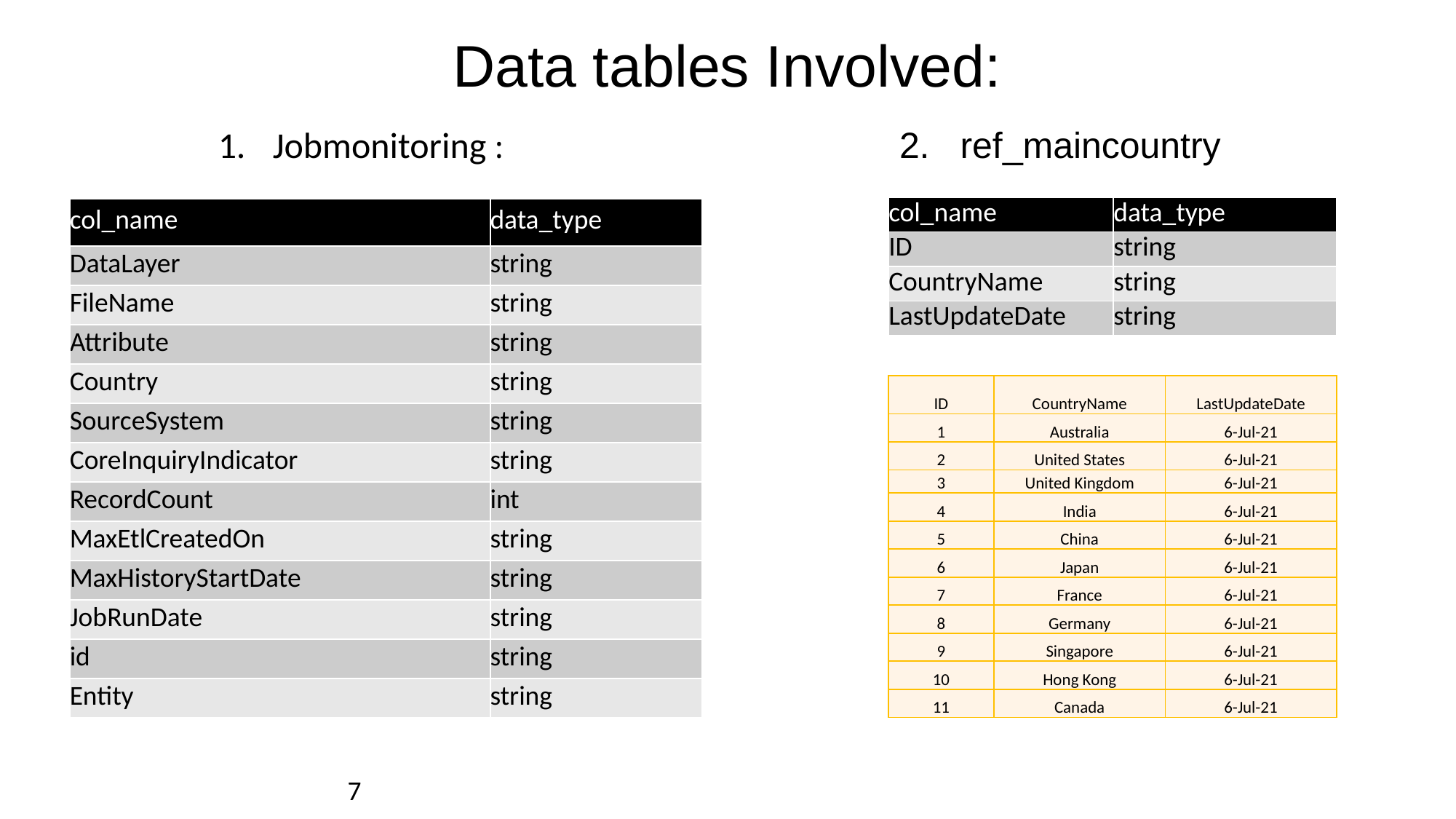

Data tables Involved:
2.   ref_maincountry
Jobmonitoring :

| col\_name | data\_type |
| --- | --- |
| ID | string |
| CountryName | string |
| LastUpdateDate | string |
| col\_name | data\_type |
| --- | --- |
| DataLayer | string |
| FileName | string |
| Attribute | string |
| Country | string |
| SourceSystem | string |
| CoreInquiryIndicator | string |
| RecordCount | int |
| MaxEtlCreatedOn | string |
| MaxHistoryStartDate | string |
| JobRunDate | string |
| id | string |
| Entity | string |
| ID | CountryName | LastUpdateDate |
| --- | --- | --- |
| 1 | Australia | 6-Jul-21 |
| 2 | United States | 6-Jul-21 |
| 3 | United Kingdom | 6-Jul-21 |
| 4 | India | 6-Jul-21 |
| 5 | China | 6-Jul-21 |
| 6 | Japan | 6-Jul-21 |
| 7 | France | 6-Jul-21 |
| 8 | Germany | 6-Jul-21 |
| 9 | Singapore | 6-Jul-21 |
| 10 | Hong Kong | 6-Jul-21 |
| 11 | Canada | 6-Jul-21 |
7